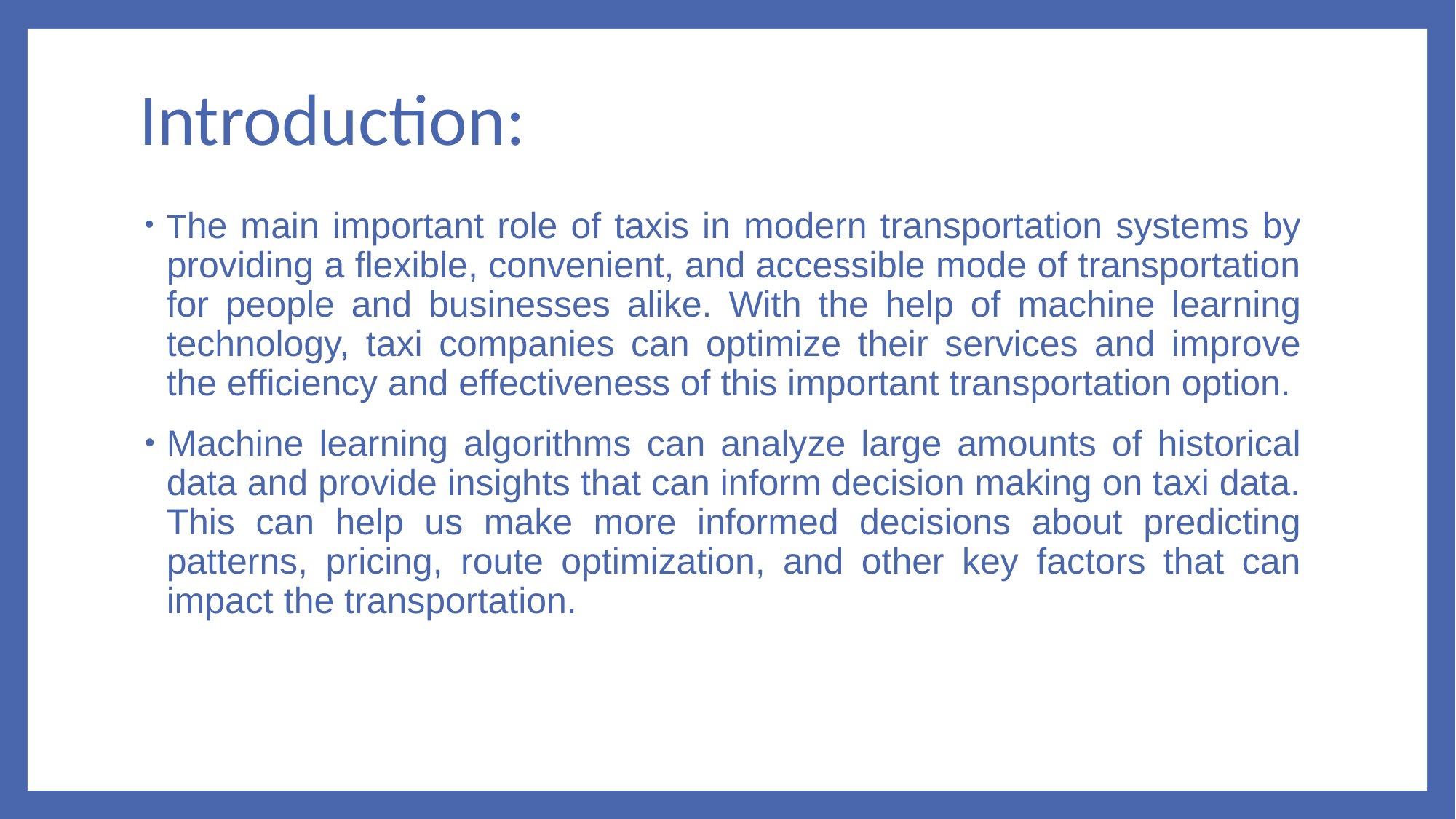

# Introduction:
The main important role of taxis in modern transportation systems by providing a flexible, convenient, and accessible mode of transportation for people and businesses alike. With the help of machine learning technology, taxi companies can optimize their services and improve the efficiency and effectiveness of this important transportation option.
Machine learning algorithms can analyze large amounts of historical data and provide insights that can inform decision making on taxi data. This can help us make more informed decisions about predicting patterns, pricing, route optimization, and other key factors that can impact the transportation.